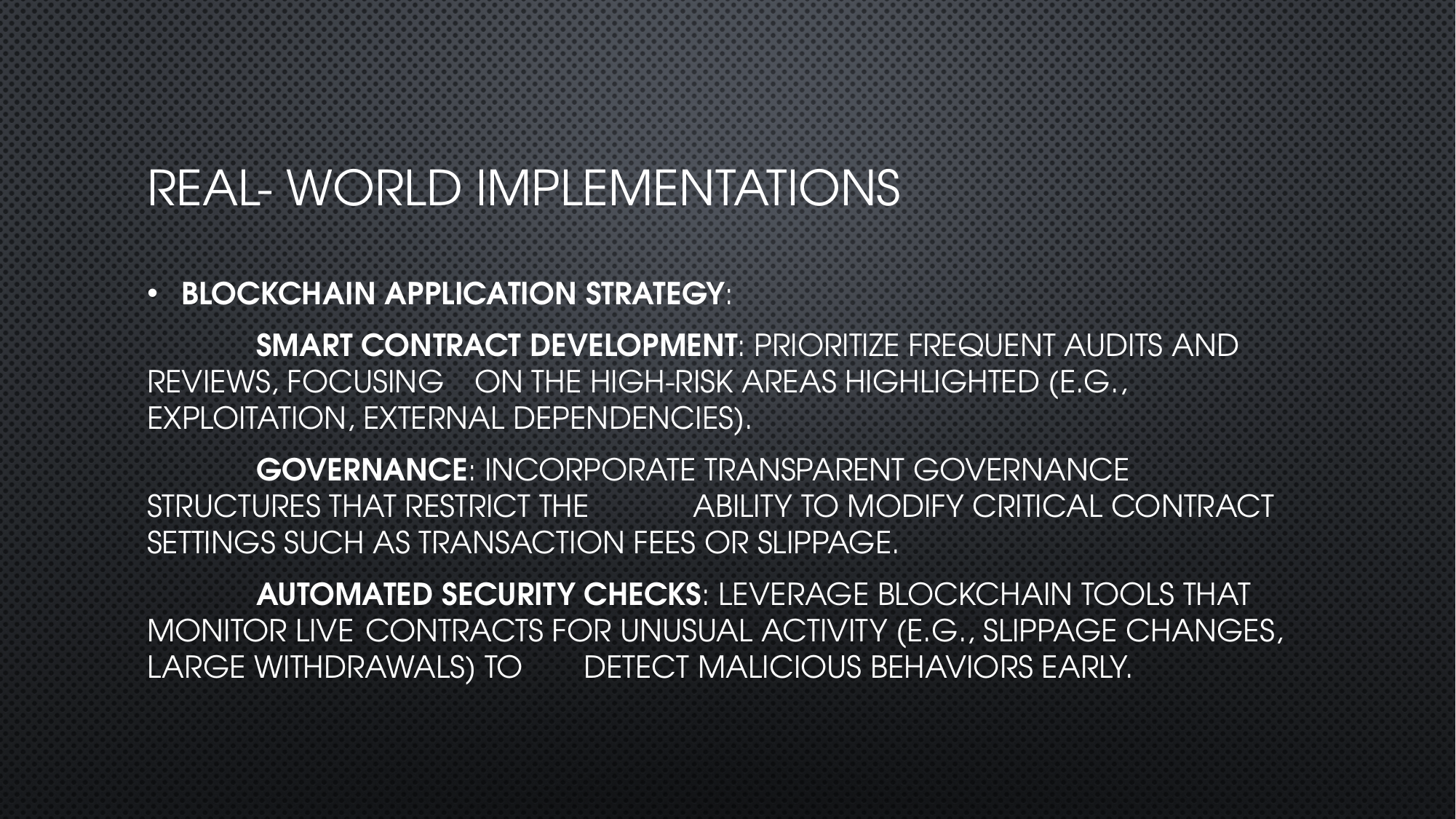

# REAL- WORLD IMPLEMENTATIONS
Blockchain Application Strategy:
	Smart Contract Development: Prioritize frequent audits and reviews, focusing 	on the high-risk areas highlighted (e.g., exploitation, external dependencies).
	Governance: Incorporate transparent governance structures that restrict the 	ability to modify critical contract settings such as transaction fees or slippage.
	Automated Security Checks: Leverage blockchain tools that monitor live 	contracts for unusual activity (e.g., slippage changes, large withdrawals) to 	detect malicious behaviors early.